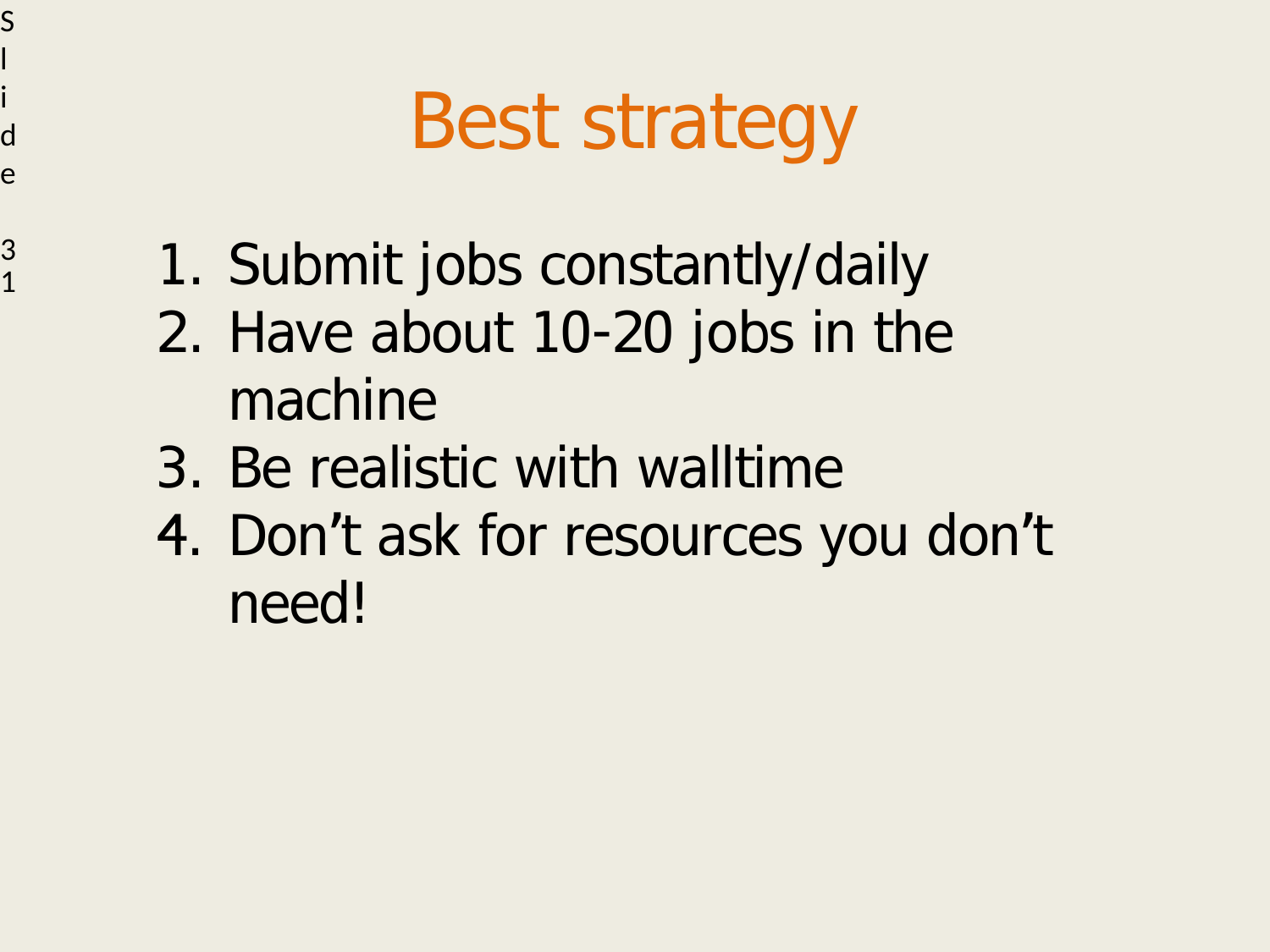

Slide 31
Best strategy
Submit jobs constantly/daily
Have about 10-20 jobs in the machine
Be realistic with walltime
Don’t ask for resources you don’t need!